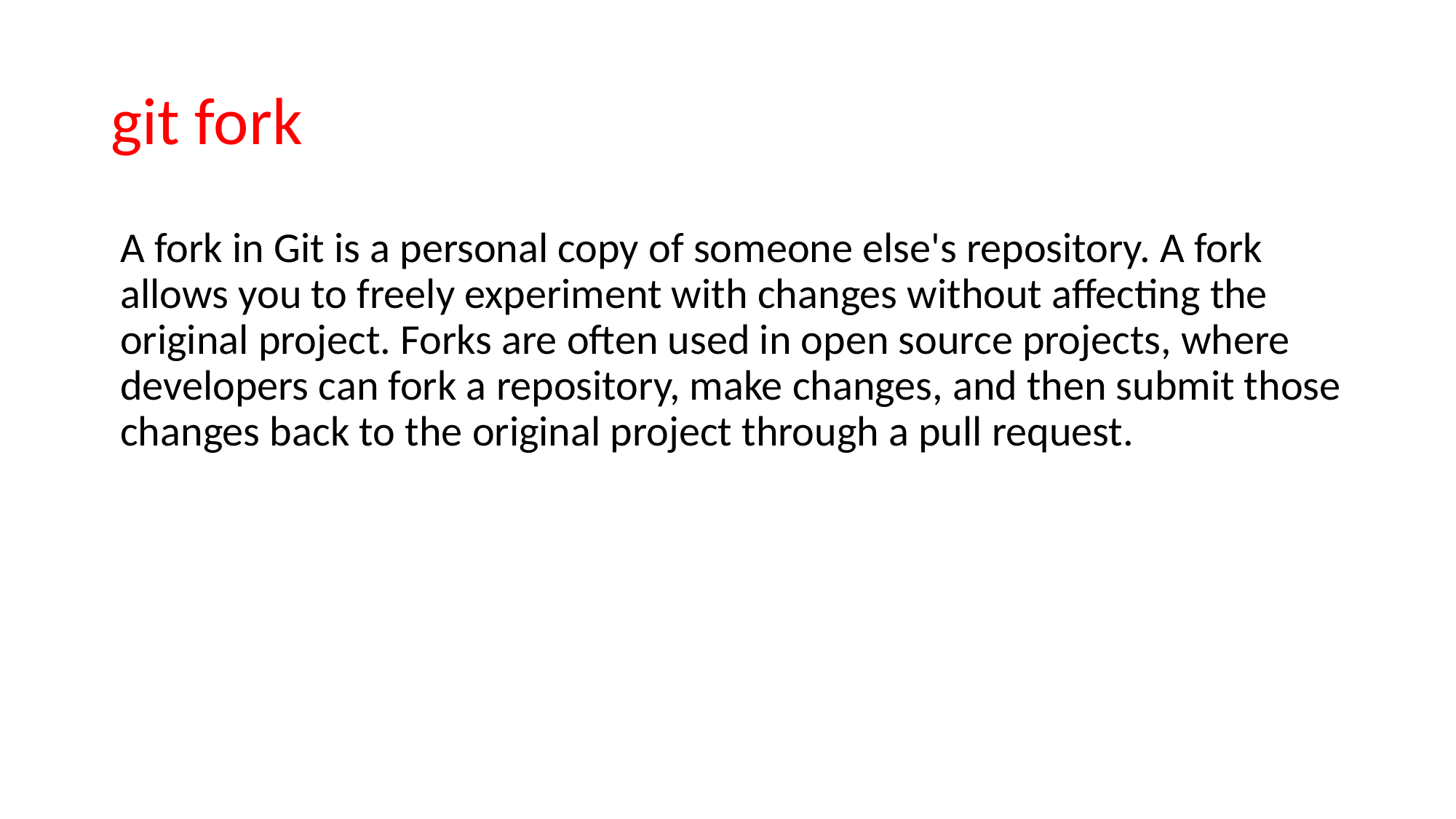

# git fork
A fork in Git is a personal copy of someone else's repository. A fork allows you to freely experiment with changes without affecting the original project. Forks are often used in open source projects, where developers can fork a repository, make changes, and then submit those changes back to the original project through a pull request.